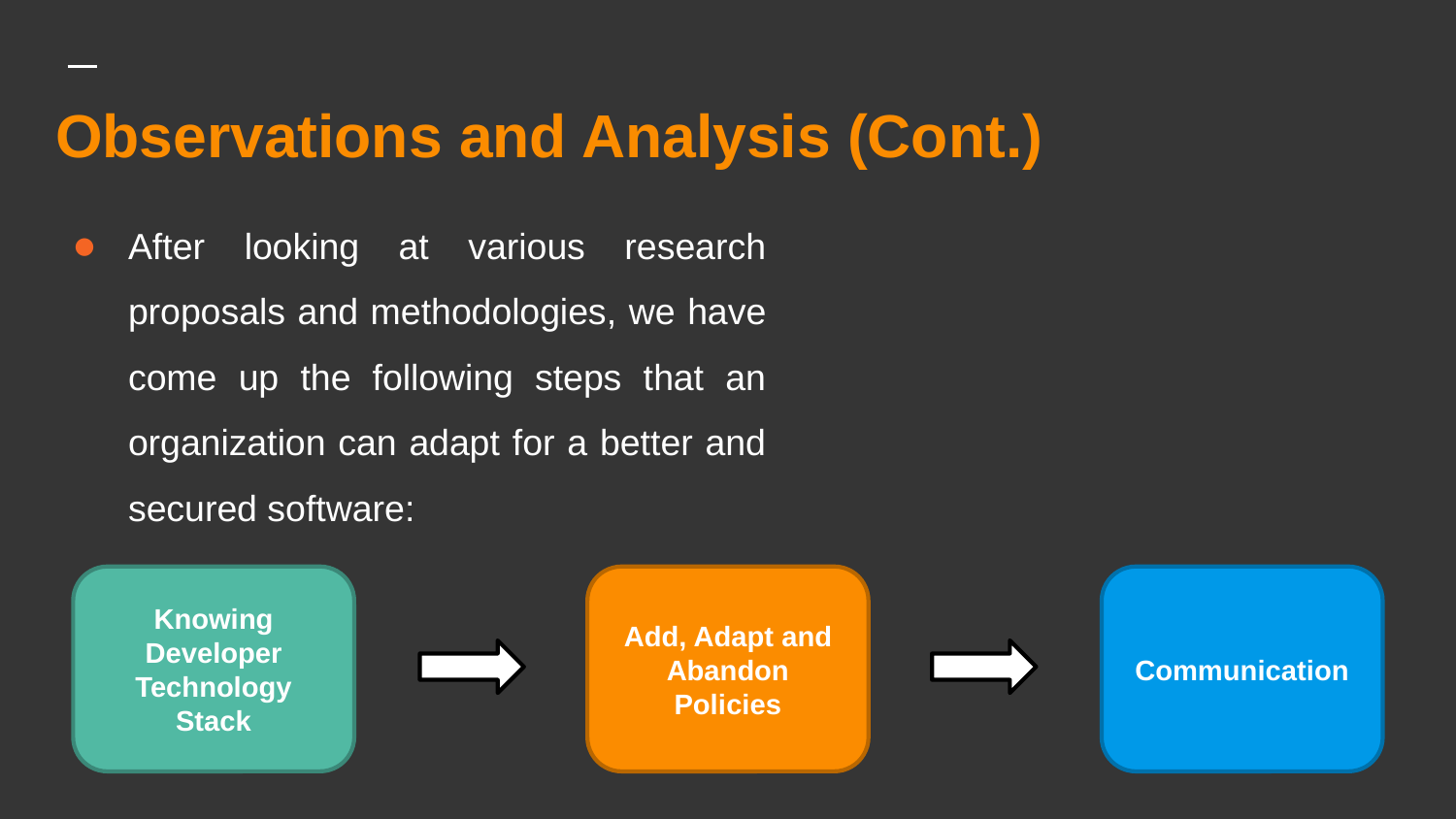

# Observations and Analysis (Cont.)
After looking at various research proposals and methodologies, we have come up the following steps that an organization can adapt for a better and secured software:
Knowing Developer Technology Stack
Add, Adapt and Abandon Policies
Communication